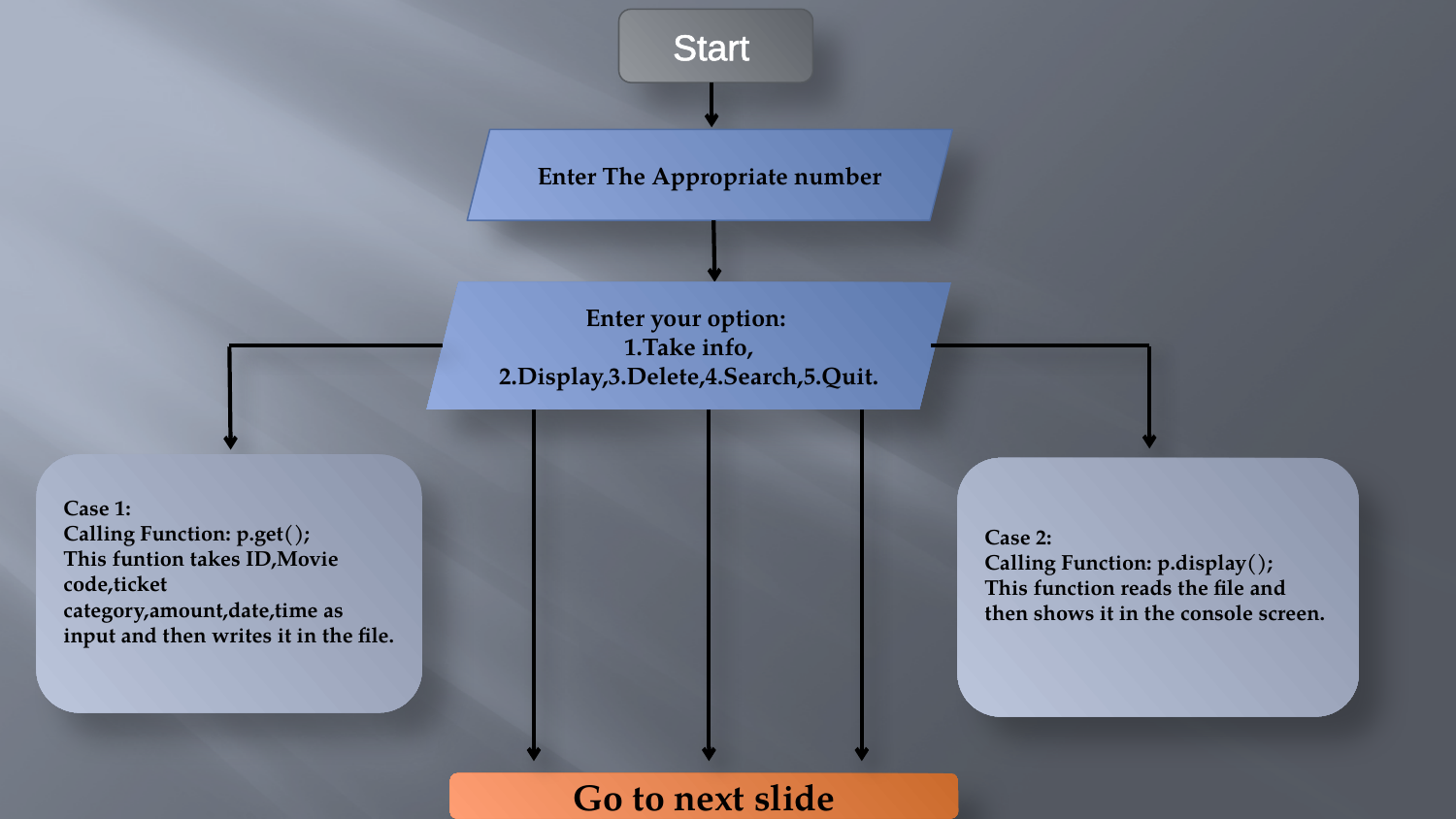

Start
Enter The Appropriate number
Enter your option:
1.Take info, 2.Display,3.Delete,4.Search,5.Quit.

Case 1:
Calling Function: p.get();
This funtion takes ID,Movie code,ticket category,amount,date,time as input and then writes it in the file.

Case 2:
Calling Function: p.display();
This function reads the file and then shows it in the console screen.

Go to next slide